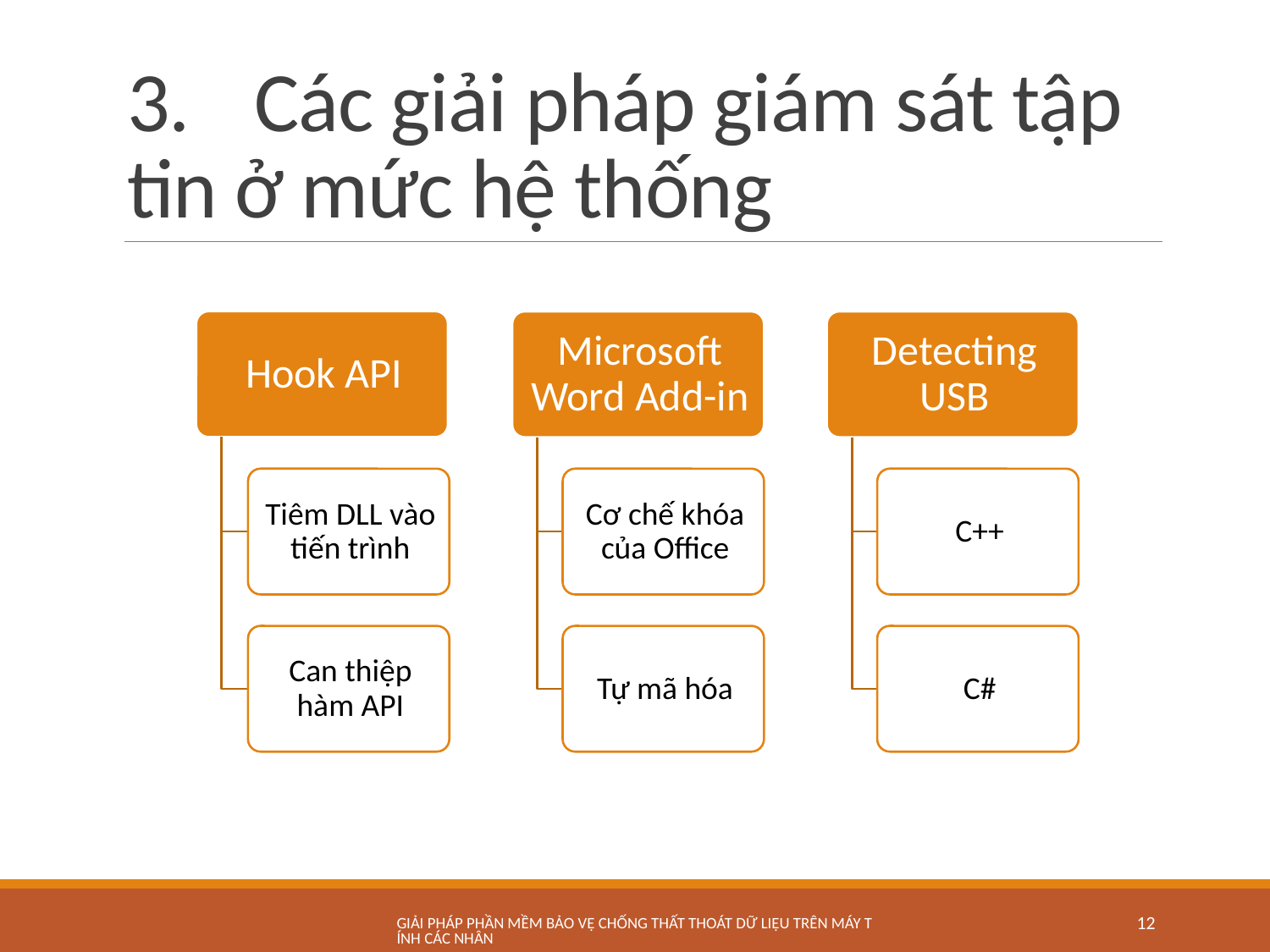

# 3.	Các giải pháp giám sát tập tin ở mức hệ thống
Hook API
Tiêm DLL vào tiến trình
Can thiệp hàm API
Microsoft Word Add-in
Cơ chế khóa của Office
Tự mã hóa
Detecting USB
C++
C#
Giải pháp phần mềm bảo vệ chống thất thoát dữ liệu trên máy tính các nhân
12